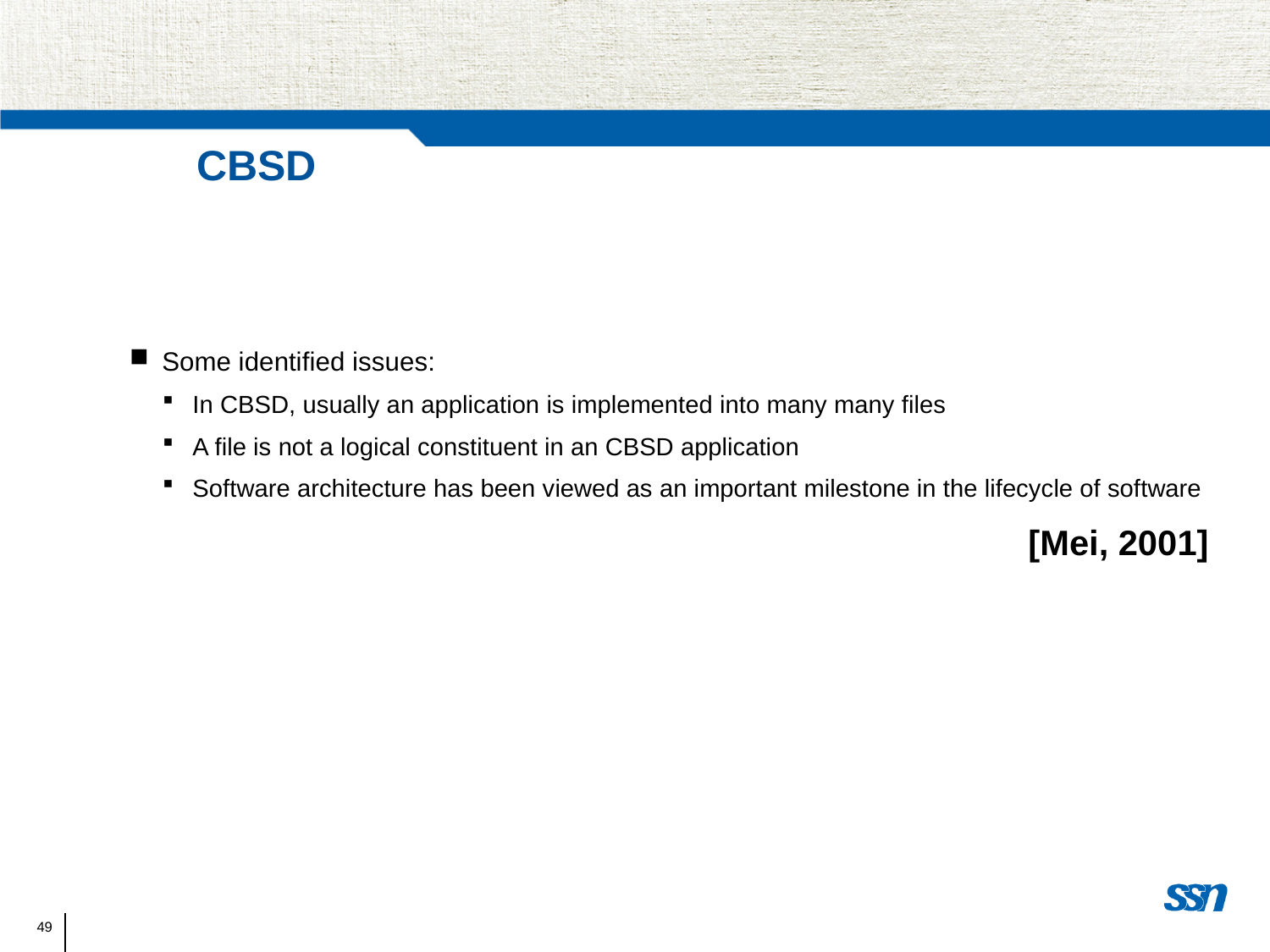

CBSD
Some identified issues:
In CBSD, usually an application is implemented into many many files
A file is not a logical constituent in an CBSD application
Software architecture has been viewed as an important milestone in the lifecycle of software
[Mei, 2001]